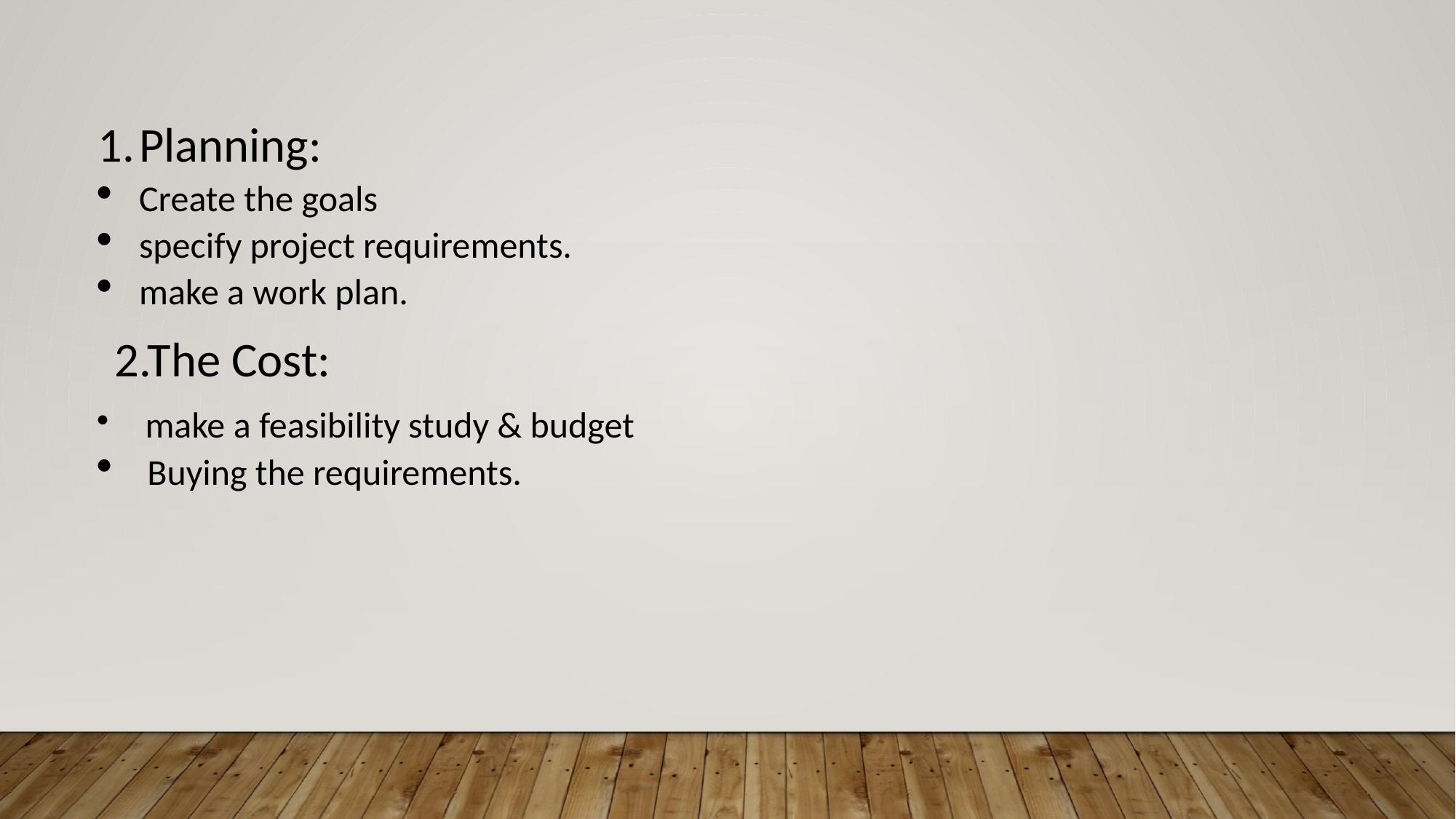

Planning:
Create the goals
specify project requirements.
make a work plan.
  2.The Cost:
 make a feasibility study & budget
 Buying the requirements.